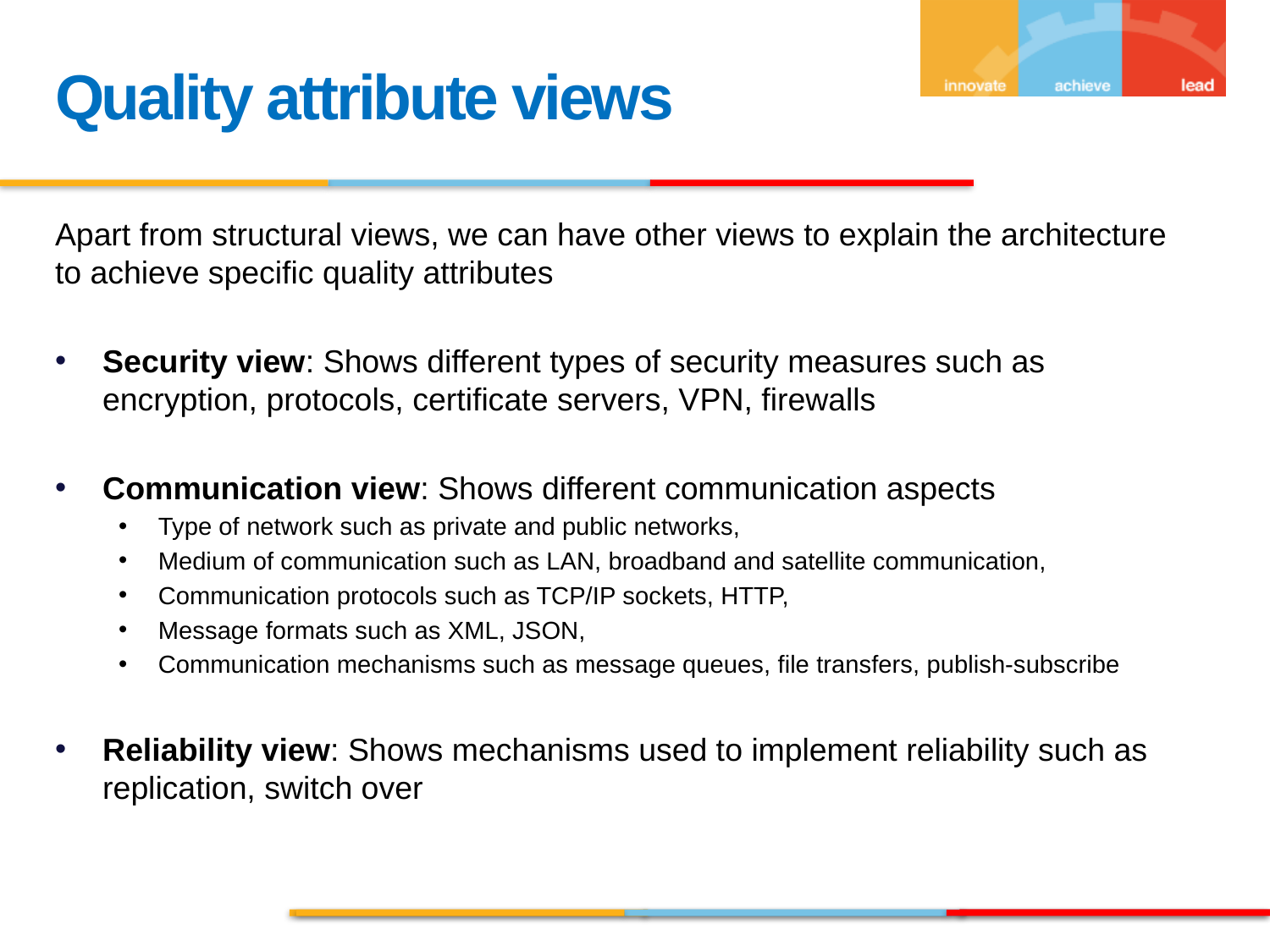

Quality attribute views
Apart from structural views, we can have other views to explain the architecture to achieve specific quality attributes

Security view: Shows different types of security measures such as encryption, protocols, certificate servers, VPN, firewalls

Communication view: Shows different communication aspects
Type of network such as private and public networks,
Medium of communication such as LAN, broadband and satellite communication,
Communication protocols such as TCP/IP sockets, HTTP,
Message formats such as XML, JSON,
Communication mechanisms such as message queues, file transfers, publish-subscribe

Reliability view: Shows mechanisms used to implement reliability such as replication, switch over